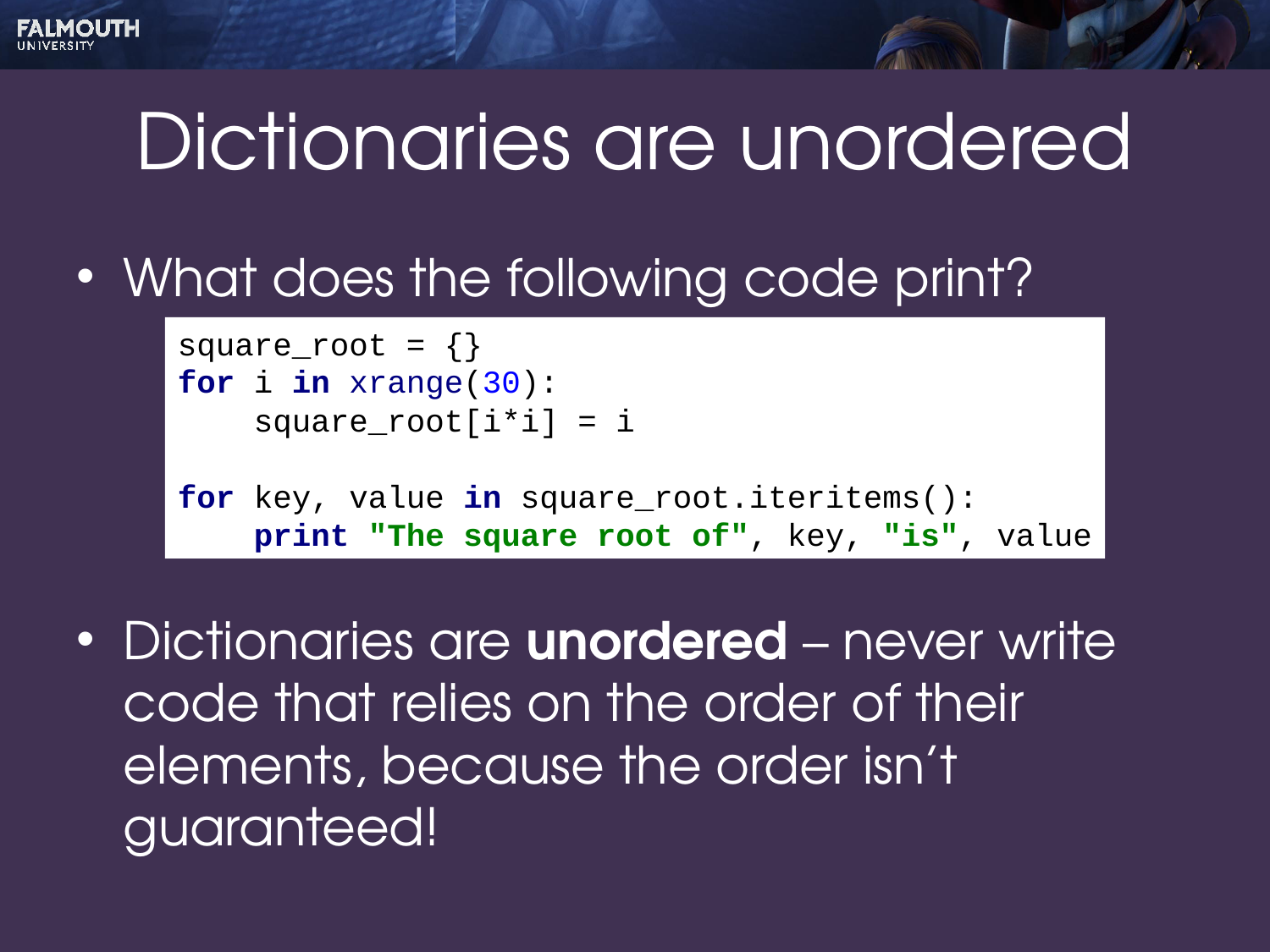

# Dictionaries are unordered
What does the following code print?

Dictionaries are unordered – never write code that relies on the order of their elements, because the order isn’t guaranteed!
square_root = {}
for i in xrange(30):
    square_root[i*i] = i
for key, value in square_root.iteritems():
    print "The square root of", key, "is", value